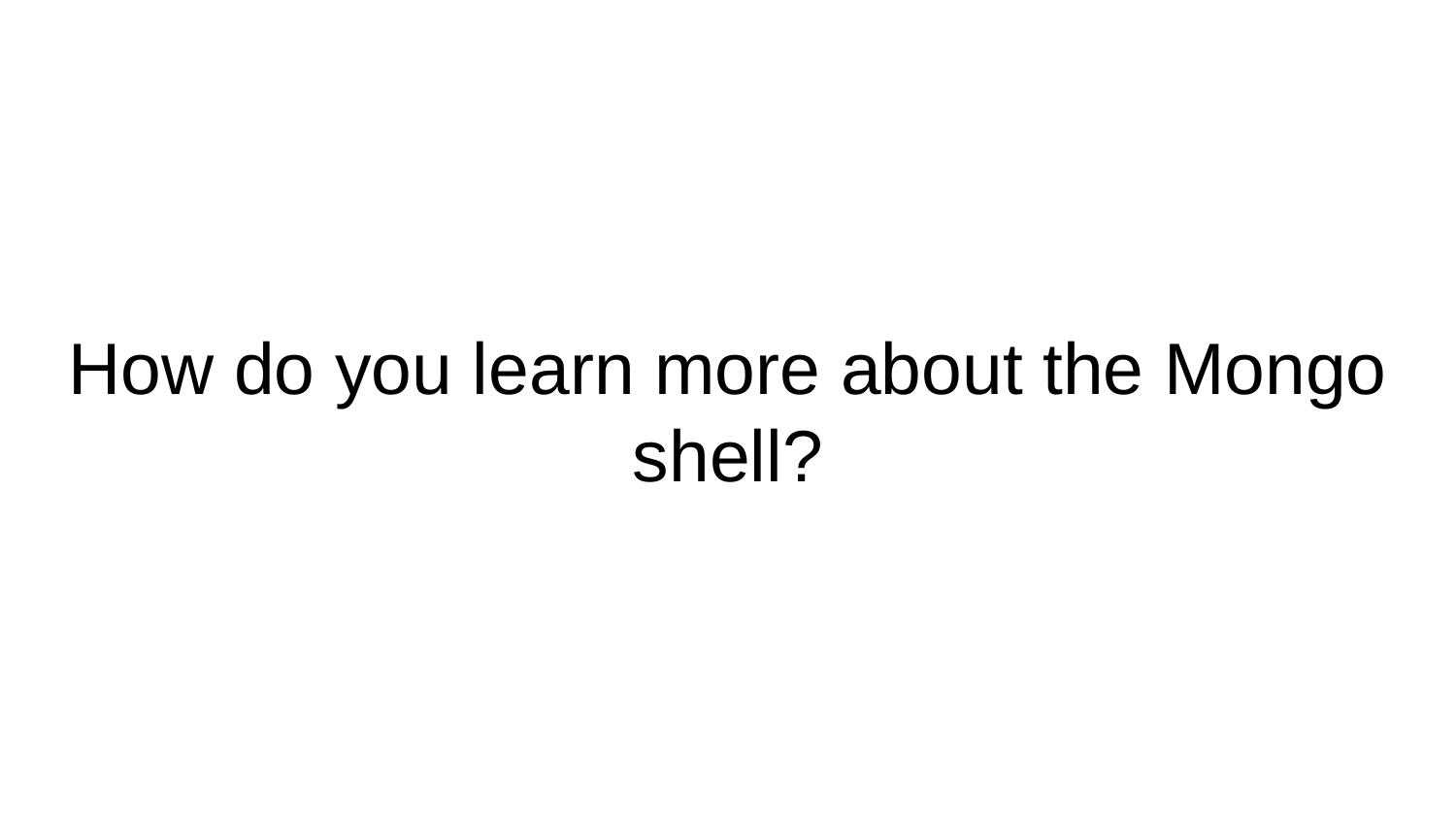

# How do you learn more about the Mongo shell?